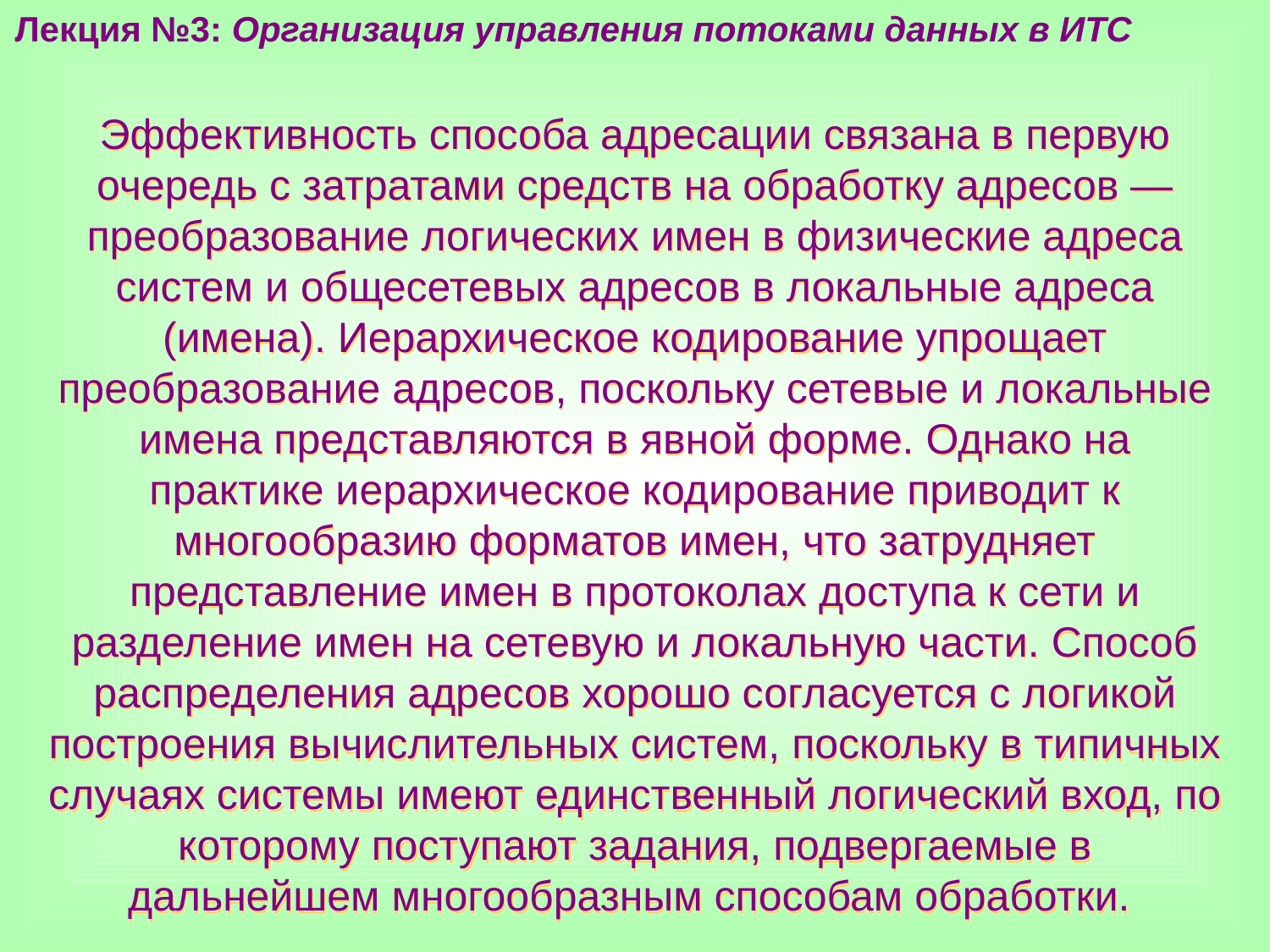

Лекция №3: Организация управления потоками данных в ИТС
Эффективность способа адресации связана в первую очередь с затратами средств на обработку адресов — преобразование логических имен в физические адреса систем и общесетевых адресов в локальные адреса (имена). Иерархическое кодирование упрощает преобразование адресов, поскольку сетевые и локальные имена представляются в явной форме. Однако на практике иерархическое кодирование приводит к многообразию форматов имен, что затрудняет представление имен в протоколах доступа к сети и разделение имен на сетевую и локальную части. Способ распределения адресов хорошо согласуется с логикой построения вычислительных систем, поскольку в типичных случаях системы имеют единственный логический вход, по которому поступают задания, подвергаемые в дальнейшем многообразным способам обработки.